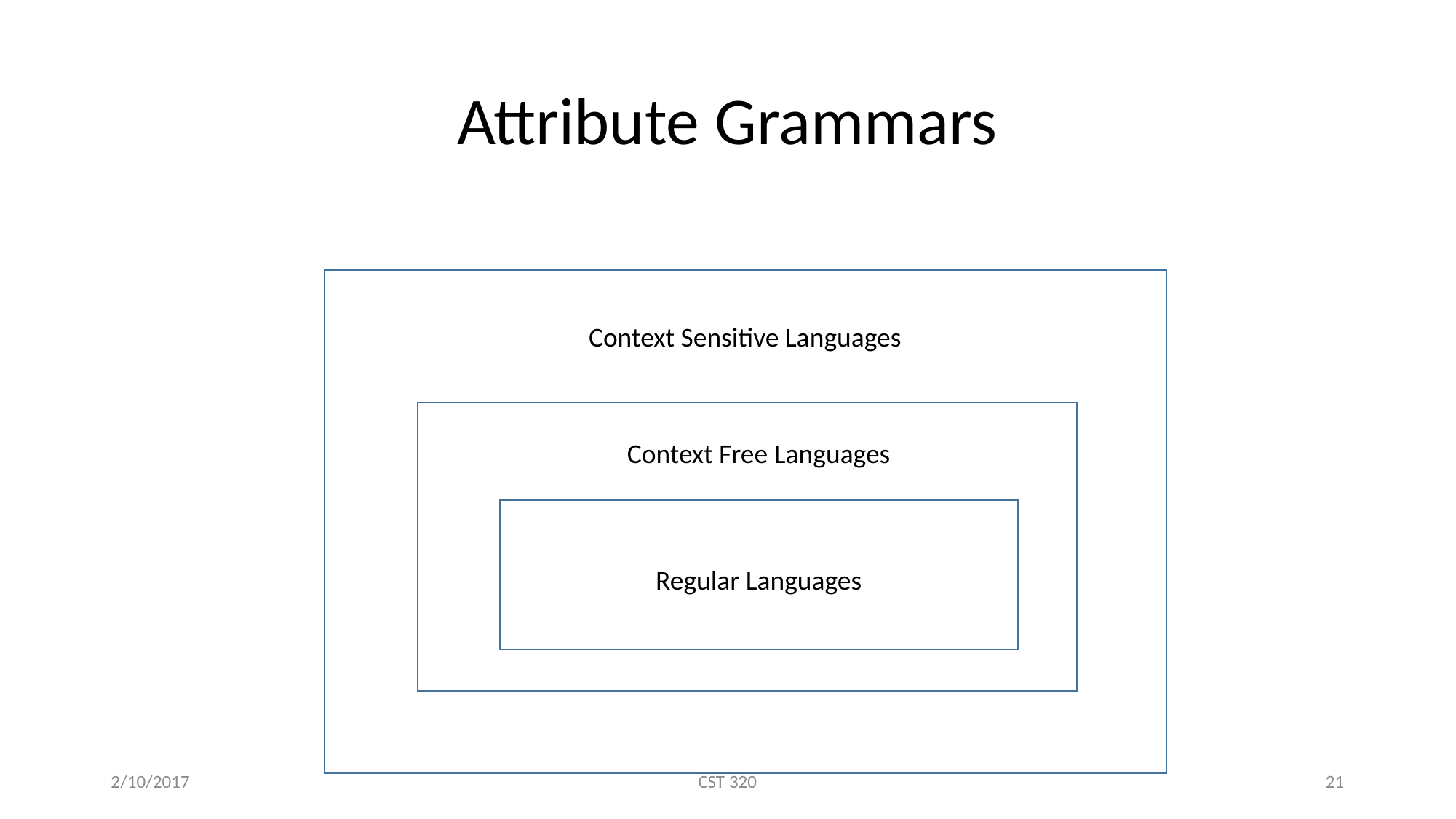

# Attribute Grammars

Context Sensitive Languages

Context Free Languages

Regular Languages
2/10/2017
CST 320
21